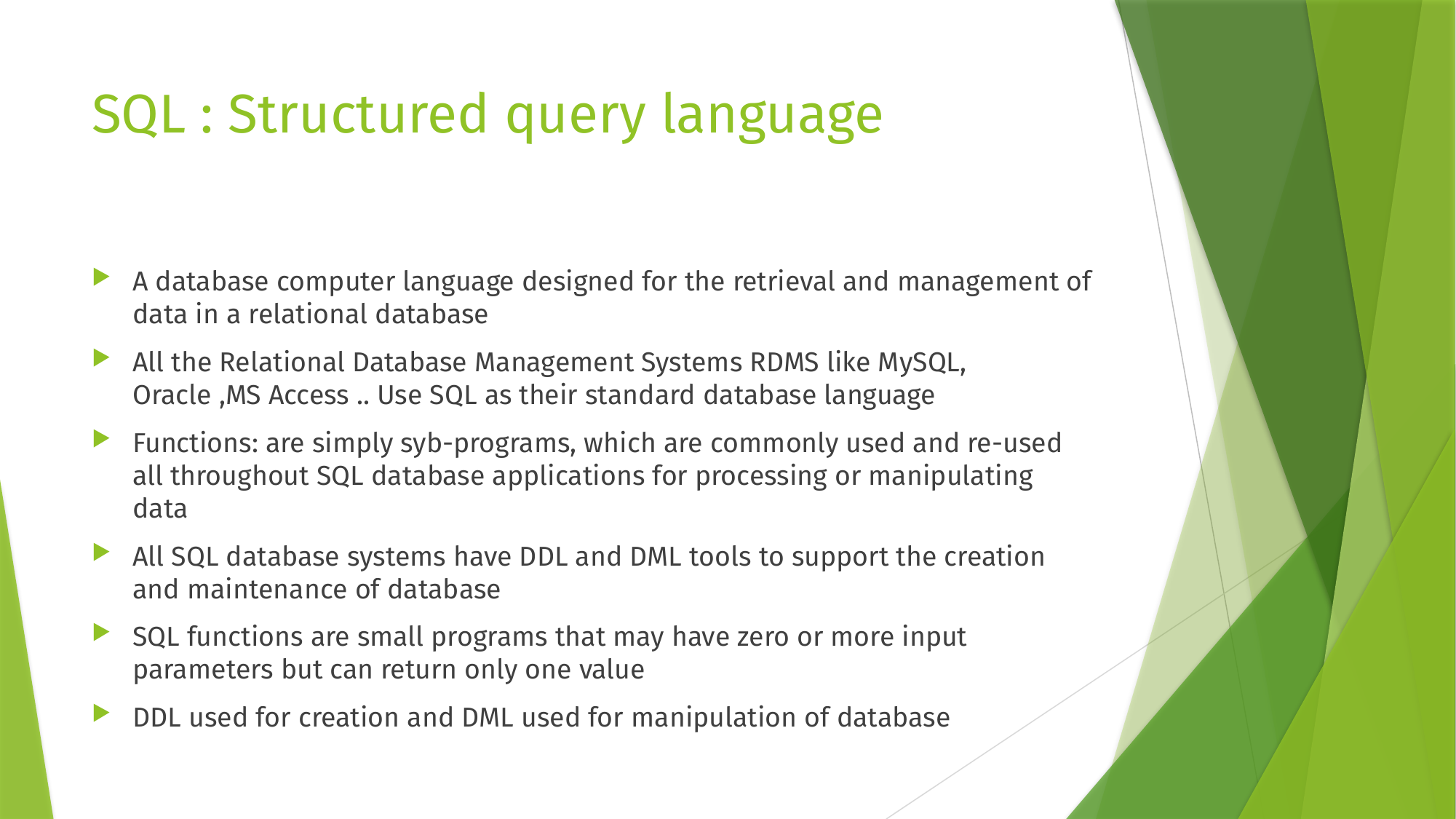

# SQL : Structured query language
A database computer language designed for the retrieval and management of data in a relational database
All the Relational Database Management Systems RDMS like MySQL, Oracle ,MS Access .. Use SQL as their standard database language
Functions: are simply syb-programs, which are commonly used and re-used all throughout SQL database applications for processing or manipulating data
All SQL database systems have DDL and DML tools to support the creation and maintenance of database
SQL functions are small programs that may have zero or more input parameters but can return only one value
DDL used for creation and DML used for manipulation of database